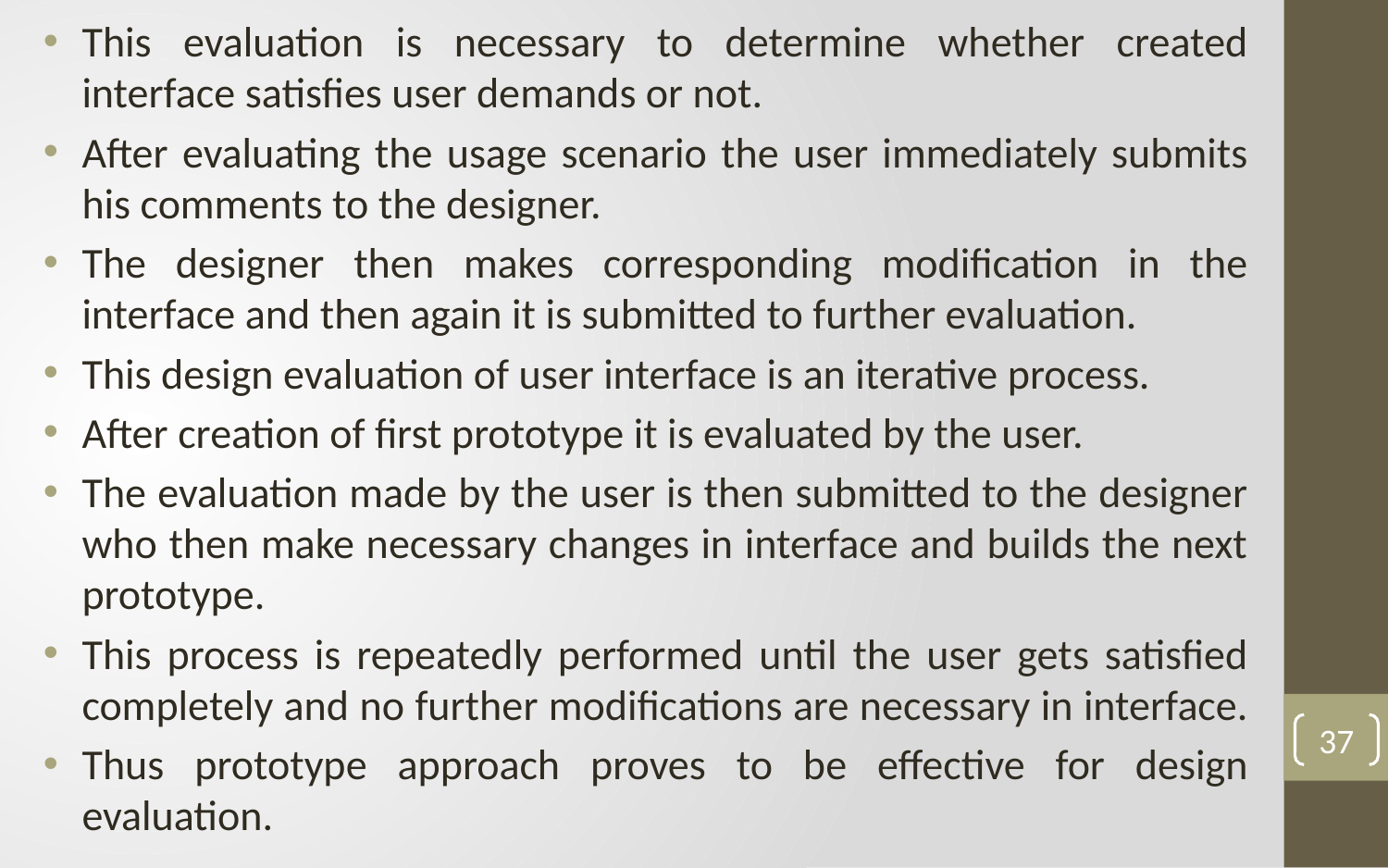

This evaluation is necessary to determine whether created interface satisfies user demands or not.
After evaluating the usage scenario the user immediately submits his comments to the designer.
The designer then makes corresponding modification in the interface and then again it is submitted to further evaluation.
This design evaluation of user interface is an iterative process.
After creation of first prototype it is evaluated by the user.
The evaluation made by the user is then submitted to the designer who then make necessary changes in interface and builds the next prototype.
This process is repeatedly performed until the user gets satisfied completely and no further modifications are necessary in interface.
Thus prototype approach proves to be effective for design evaluation.
37